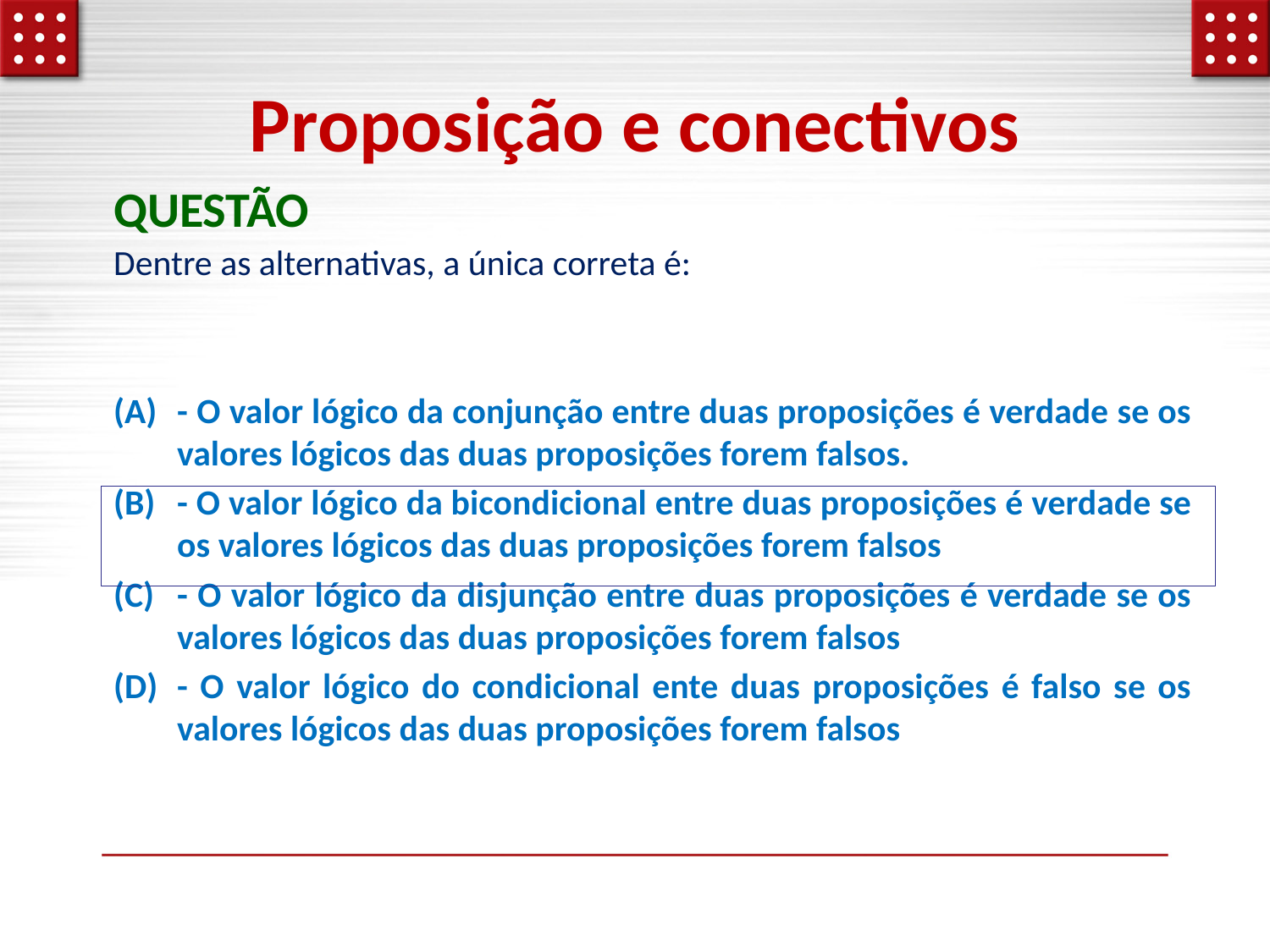

# Proposição e conectivos
QUESTÃO
Dentre as alternativas, a única correta é:

- O valor lógico da conjunção entre duas proposições é verdade se os valores lógicos das duas proposições forem falsos.
- O valor lógico da bicondicional entre duas proposições é verdade se os valores lógicos das duas proposições forem falsos
- O valor lógico da disjunção entre duas proposições é verdade se os valores lógicos das duas proposições forem falsos
- O valor lógico do condicional ente duas proposições é falso se os valores lógicos das duas proposições forem falsos